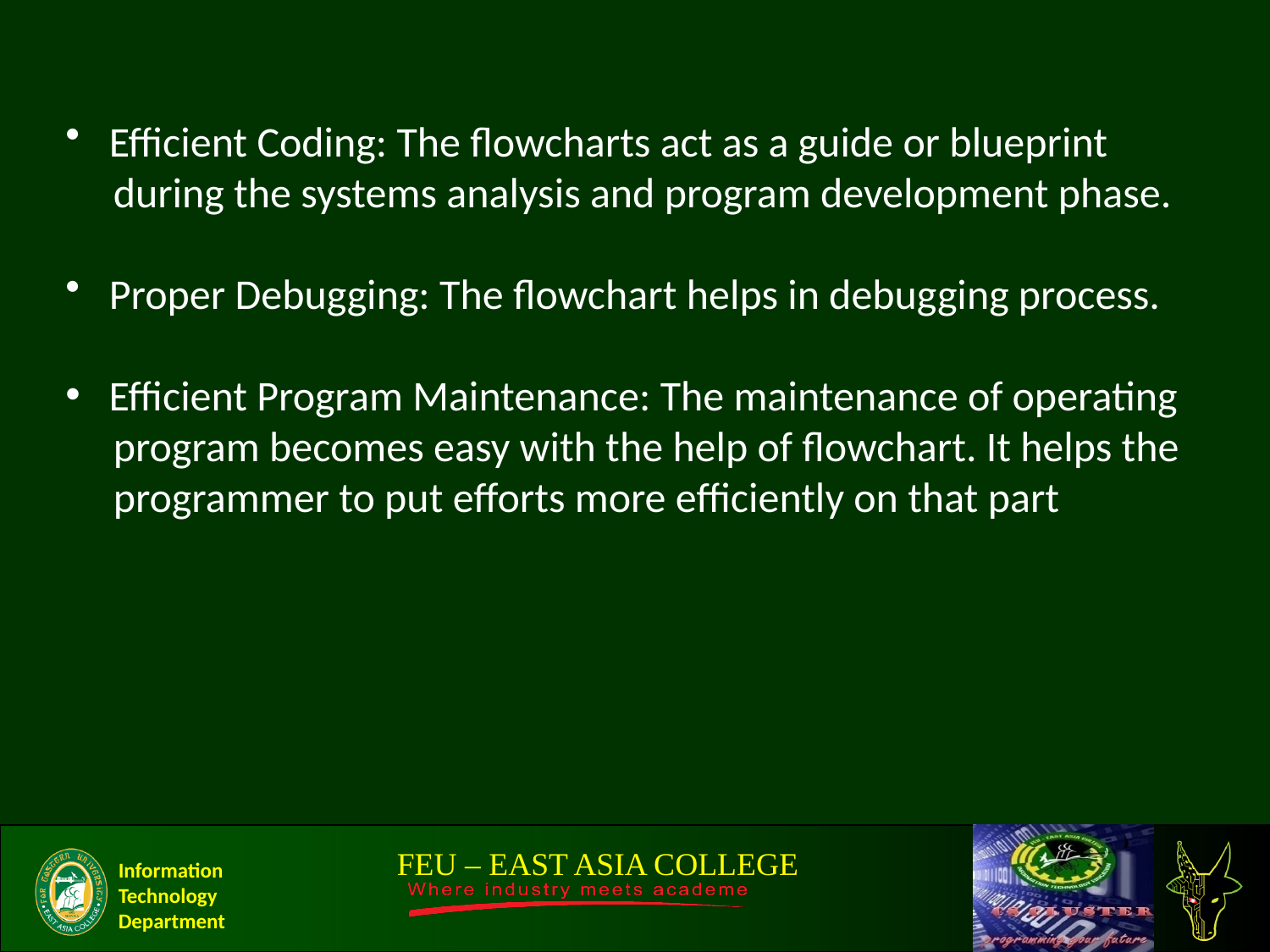

Efficient Coding: The flowcharts act as a guide or blueprint
     during the systems analysis and program development phase.

   Proper Debugging: The flowchart helps in debugging process.

   Efficient Program Maintenance: The maintenance of operating
     program becomes easy with the help of flowchart. It helps the
     programmer to put efforts more efficiently on that part